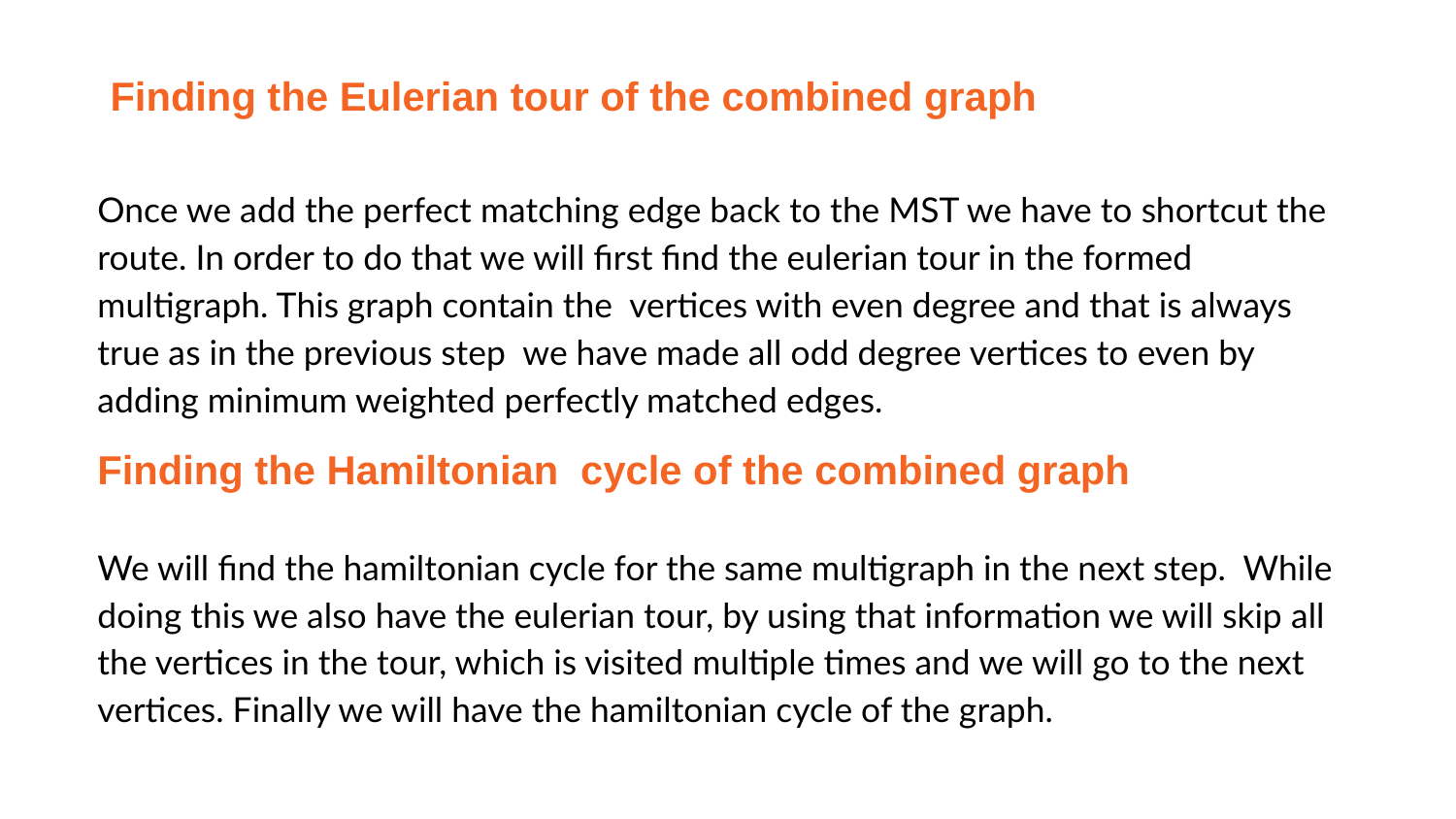

Finding the Eulerian tour of the combined graph
Once we add the perfect matching edge back to the MST we have to shortcut the route. In order to do that we will first find the eulerian tour in the formed multigraph. This graph contain the  vertices with even degree and that is always true as in the previous step  we have made all odd degree vertices to even by adding minimum weighted perfectly matched edges.
Finding the Hamiltonian  cycle of the combined graph

We will find the hamiltonian cycle for the same multigraph in the next step.  While doing this we also have the eulerian tour, by using that information we will skip all the vertices in the tour, which is visited multiple times and we will go to the next vertices. Finally we will have the hamiltonian cycle of the graph.